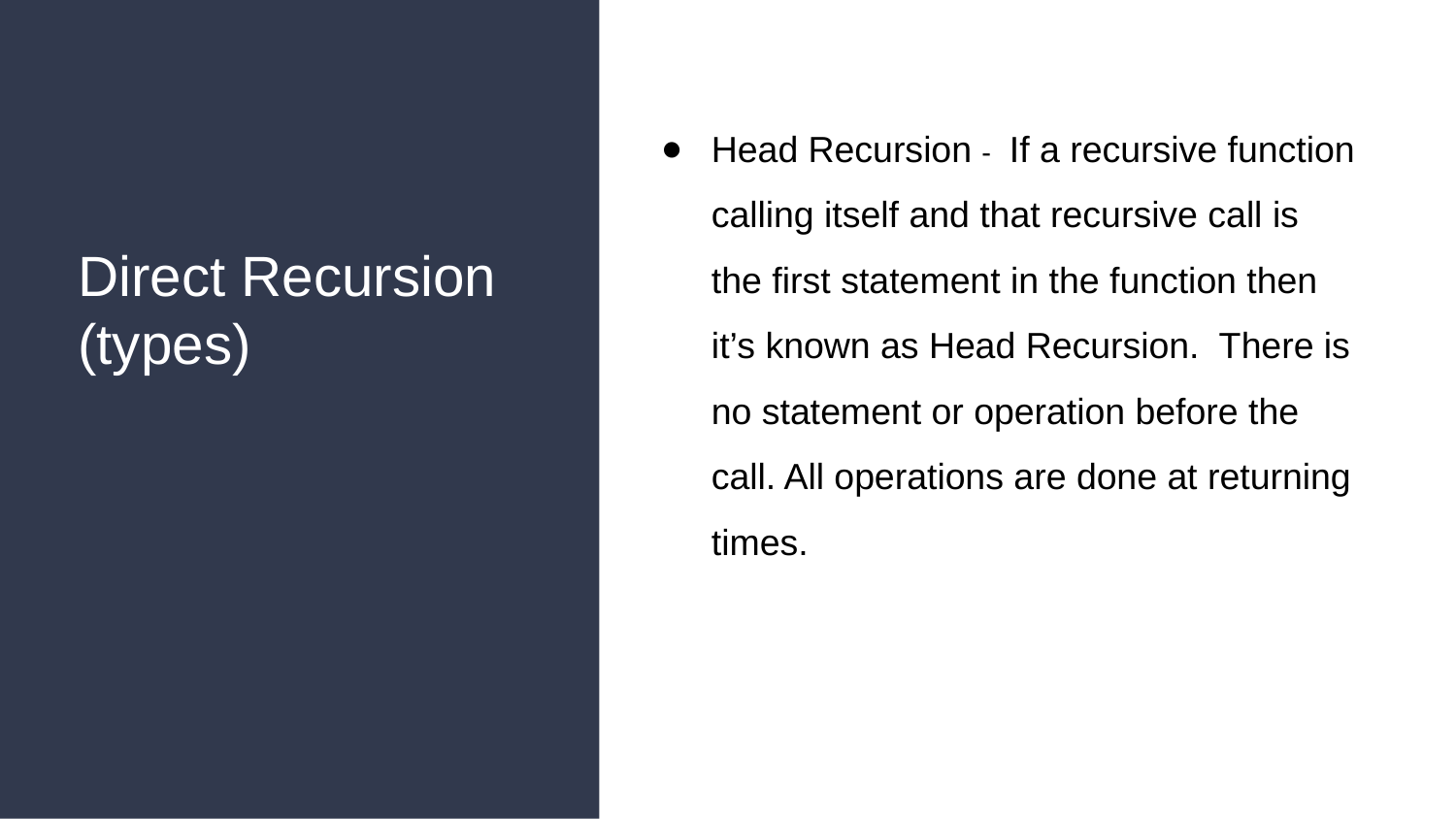

Head Recursion -  If a recursive function calling itself and that recursive call is the first statement in the function then it’s known as Head Recursion.  There is no statement or operation before the call. All operations are done at returning times.

# Direct Recursion
(types)